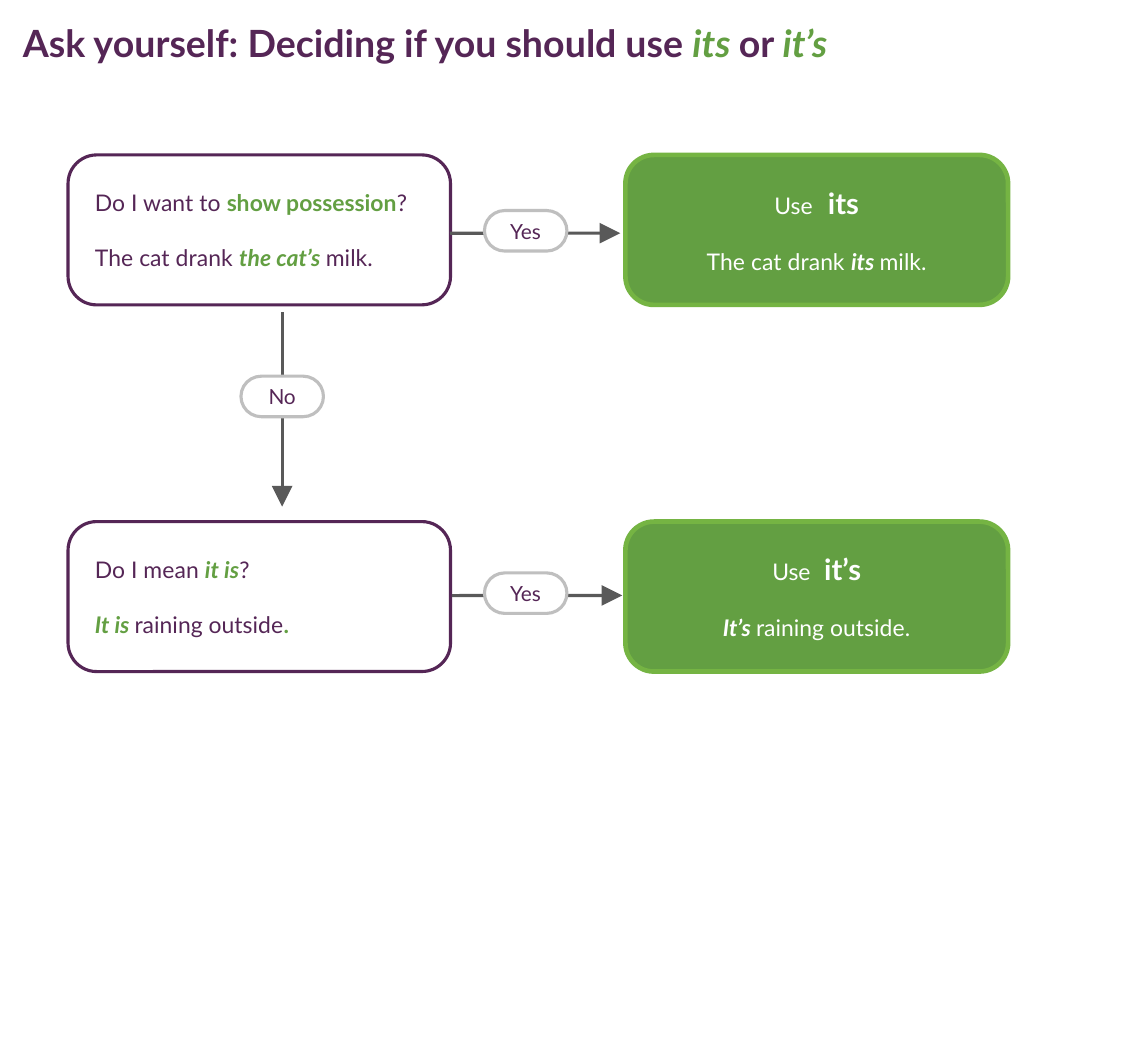

Ask yourself: Deciding if you should use its or it’s
Do I want to show possession?
The cat drank the cat’s milk.
Use  its

The cat drank its milk.
Yes
No
Do I mean it is?
It is raining outside.
Use  it’s
It’s raining outside.
Yes